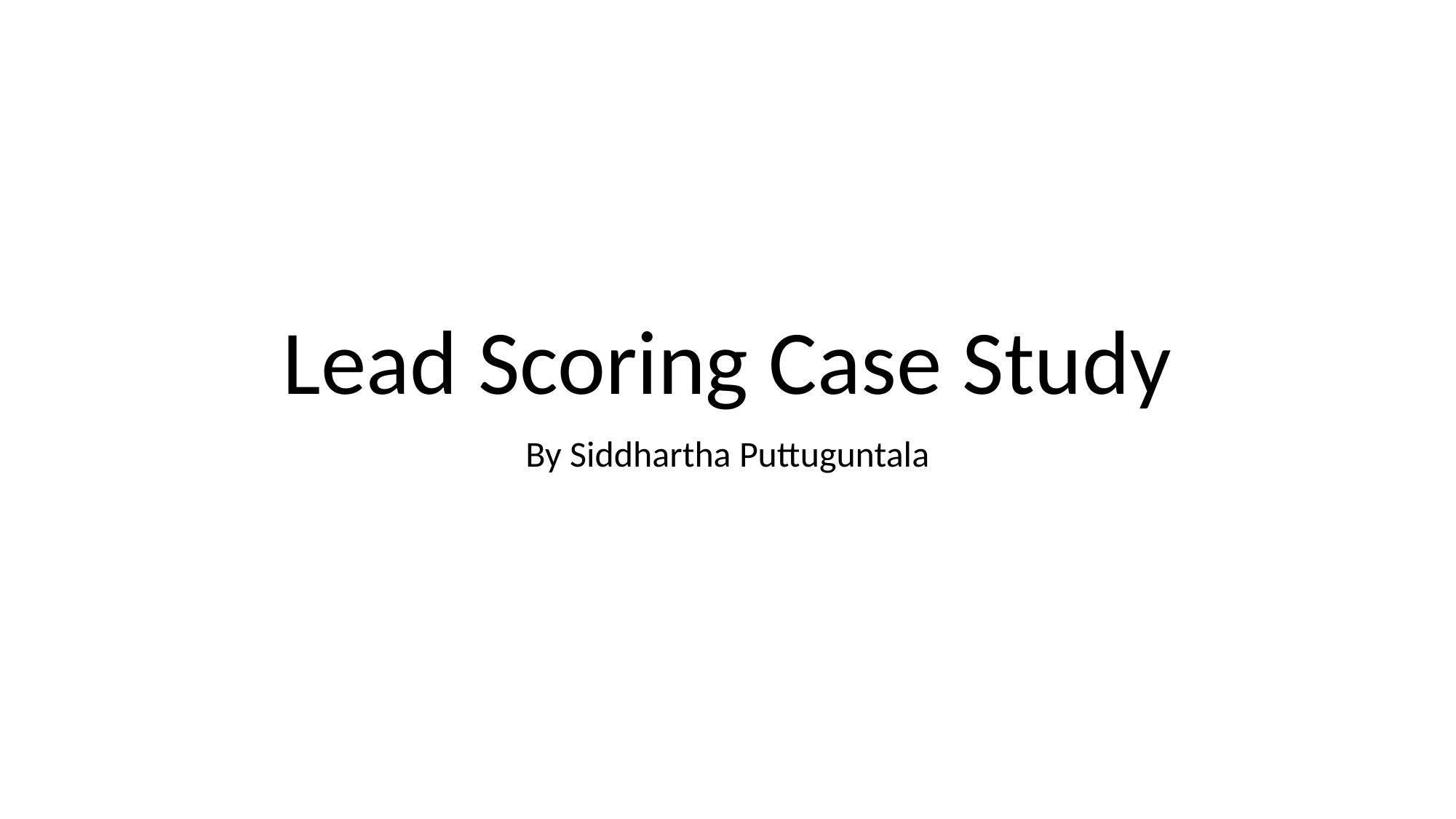

# Lead Scoring Case Study
By Siddhartha Puttuguntala